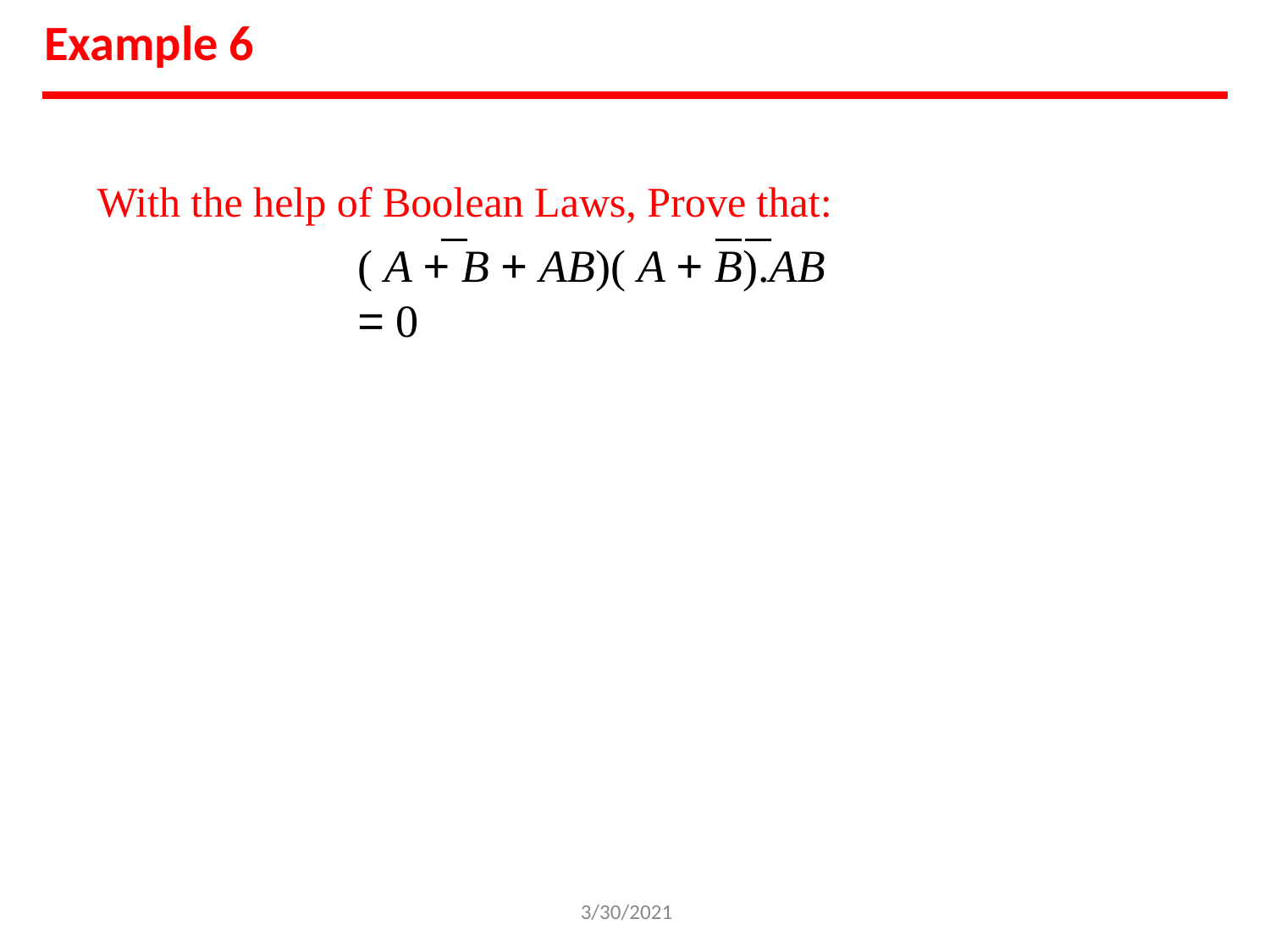

# Example 6

With the help of Boolean Laws, Prove that:
( A + B + AB)( A + B).AB = 0

3/30/2021